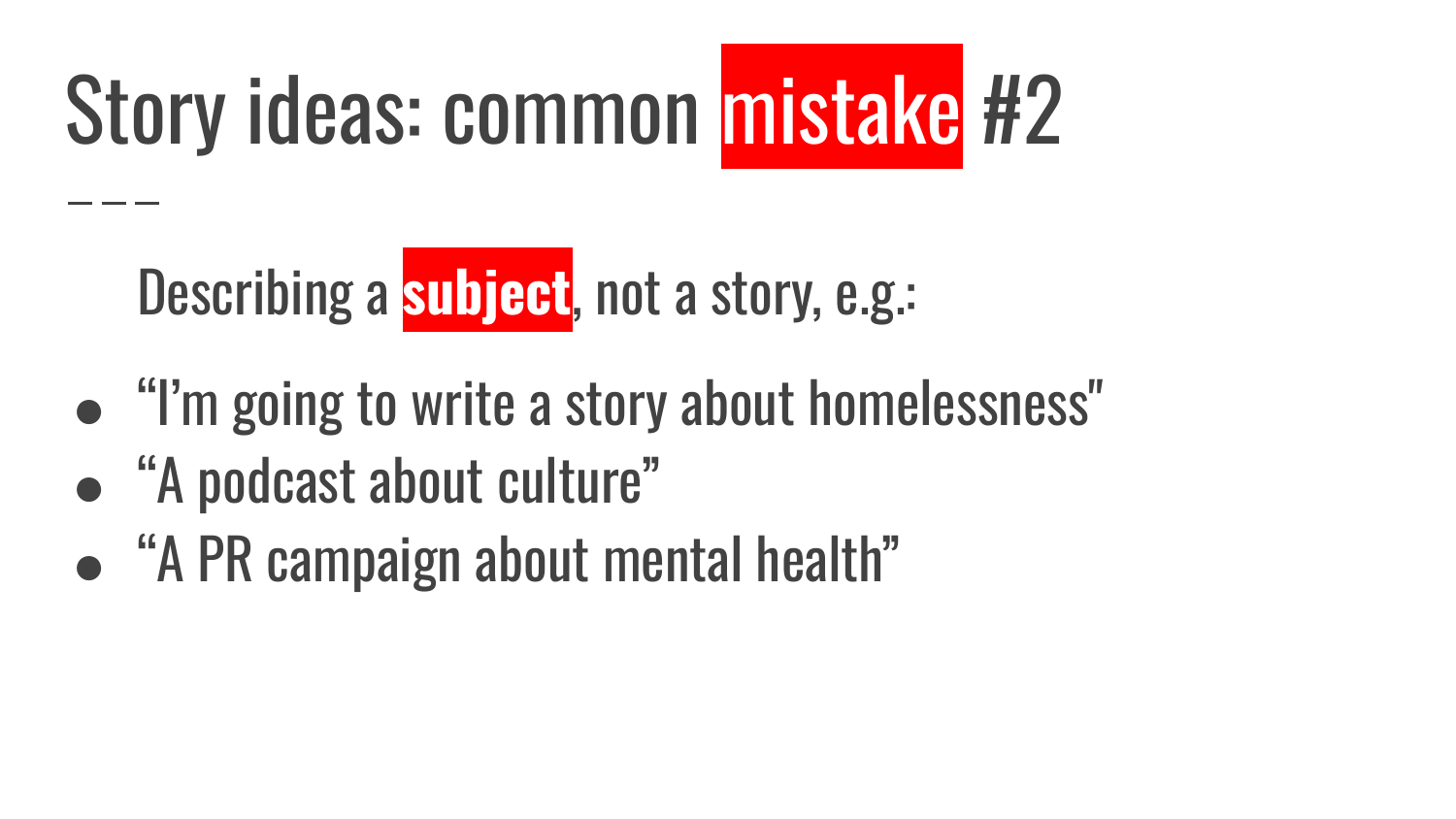

# Story ideas: common mistake #2
Describing a subject, not a story, e.g.:
“I’m going to write a story about homelessness"
“A podcast about culture”
“A PR campaign about mental health”